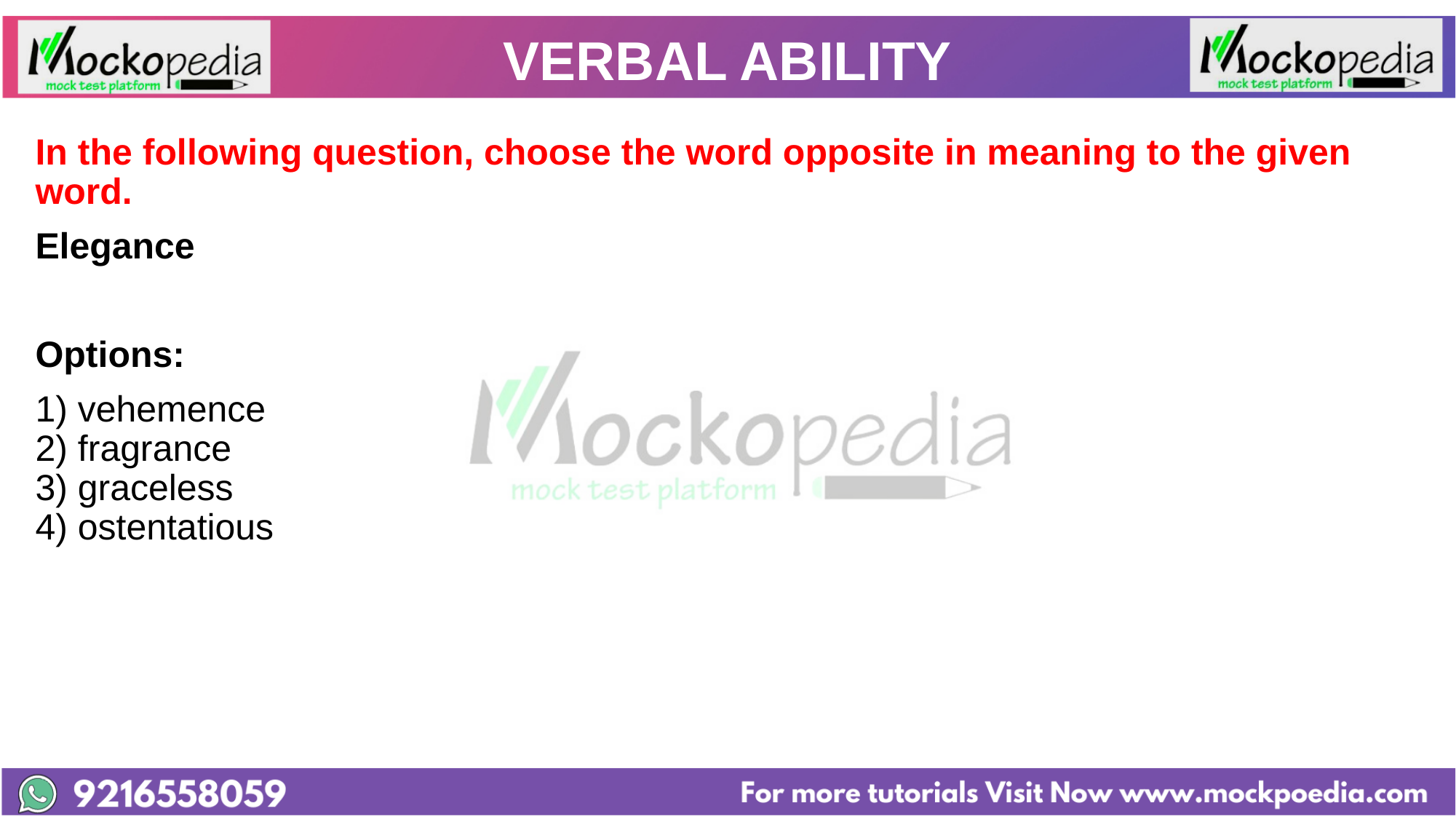

# VERBAL ABILITY
In the following question, choose the word opposite in meaning to the given word.
Elegance

Options:
1) vehemence
2) fragrance
3) graceless
4) ostentatious